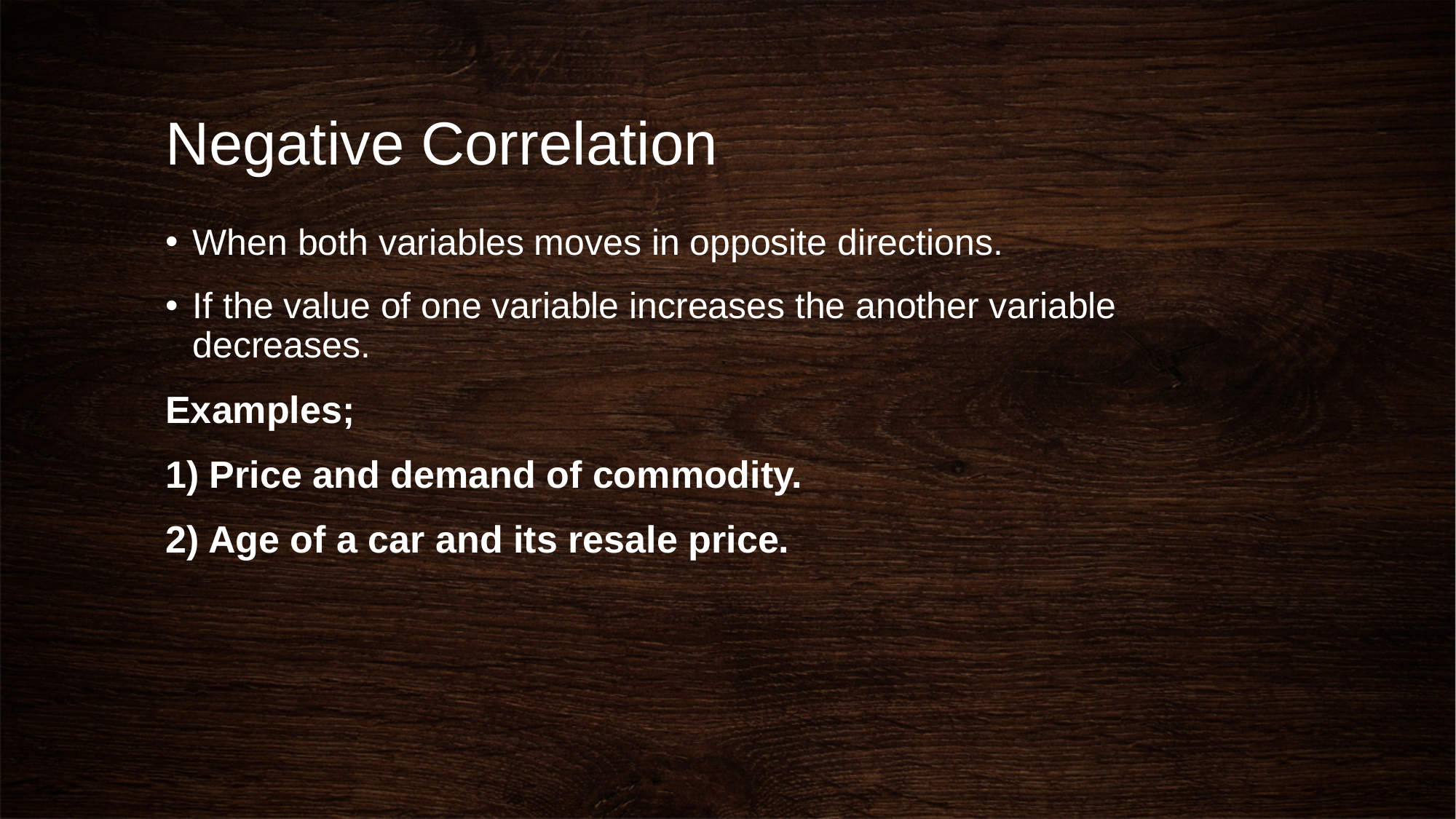

# Negative Correlation
When both variables moves in opposite directions.
If the value of one variable increases the another variable decreases.
Examples;
1) Price and demand of commodity.
2) Age of a car and its resale price.